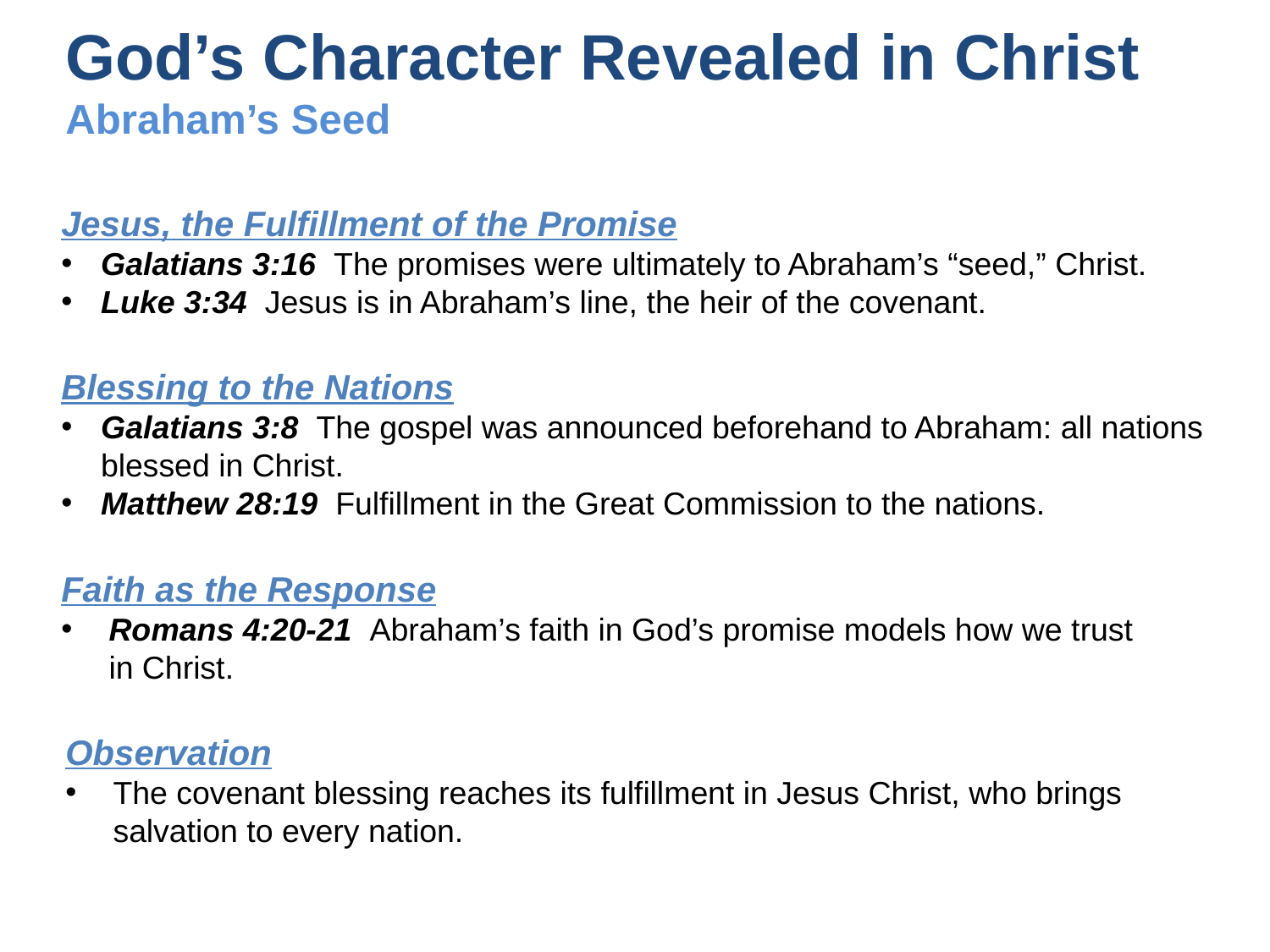

God’s Character Revealed in Christ
Abraham’s Seed
Jesus, the Fulfillment of the Promise
Galatians 3:16  The promises were ultimately to Abraham’s “seed,” Christ.
Luke 3:34  Jesus is in Abraham’s line, the heir of the covenant.
Blessing to the Nations
Galatians 3:8  The gospel was announced beforehand to Abraham: all nations blessed in Christ.
Matthew 28:19  Fulfillment in the Great Commission to the nations.
Faith as the Response
Romans 4:20-21  Abraham’s faith in God’s promise models how we trust in Christ.
Observation
The covenant blessing reaches its fulfillment in Jesus Christ, who brings salvation to every nation.